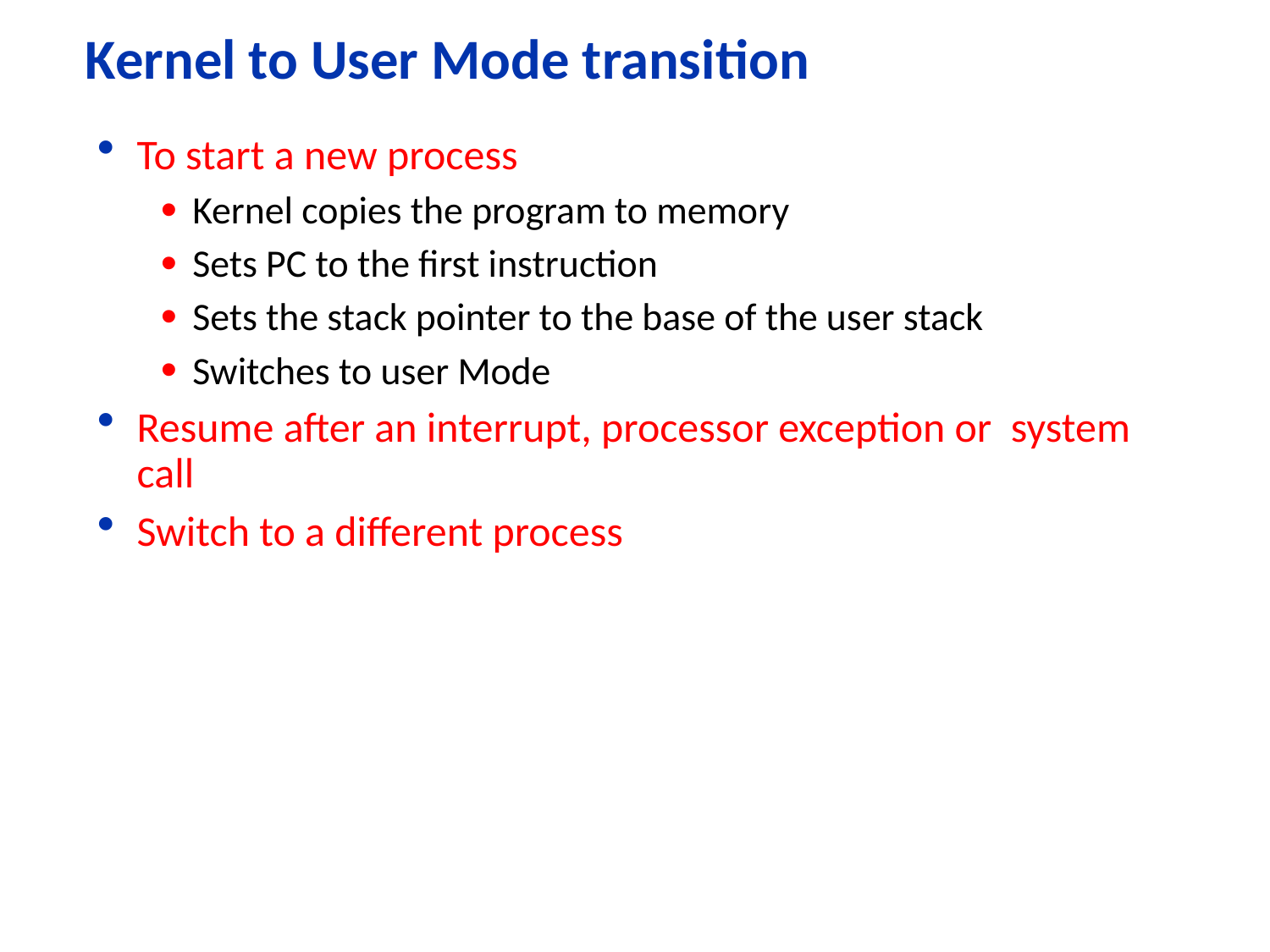

# Kernel to User Mode transition
To start a new process
Kernel copies the program to memory
Sets PC to the first instruction
Sets the stack pointer to the base of the user stack
Switches to user Mode
Resume after an interrupt, processor exception or  system call
Switch to a different process